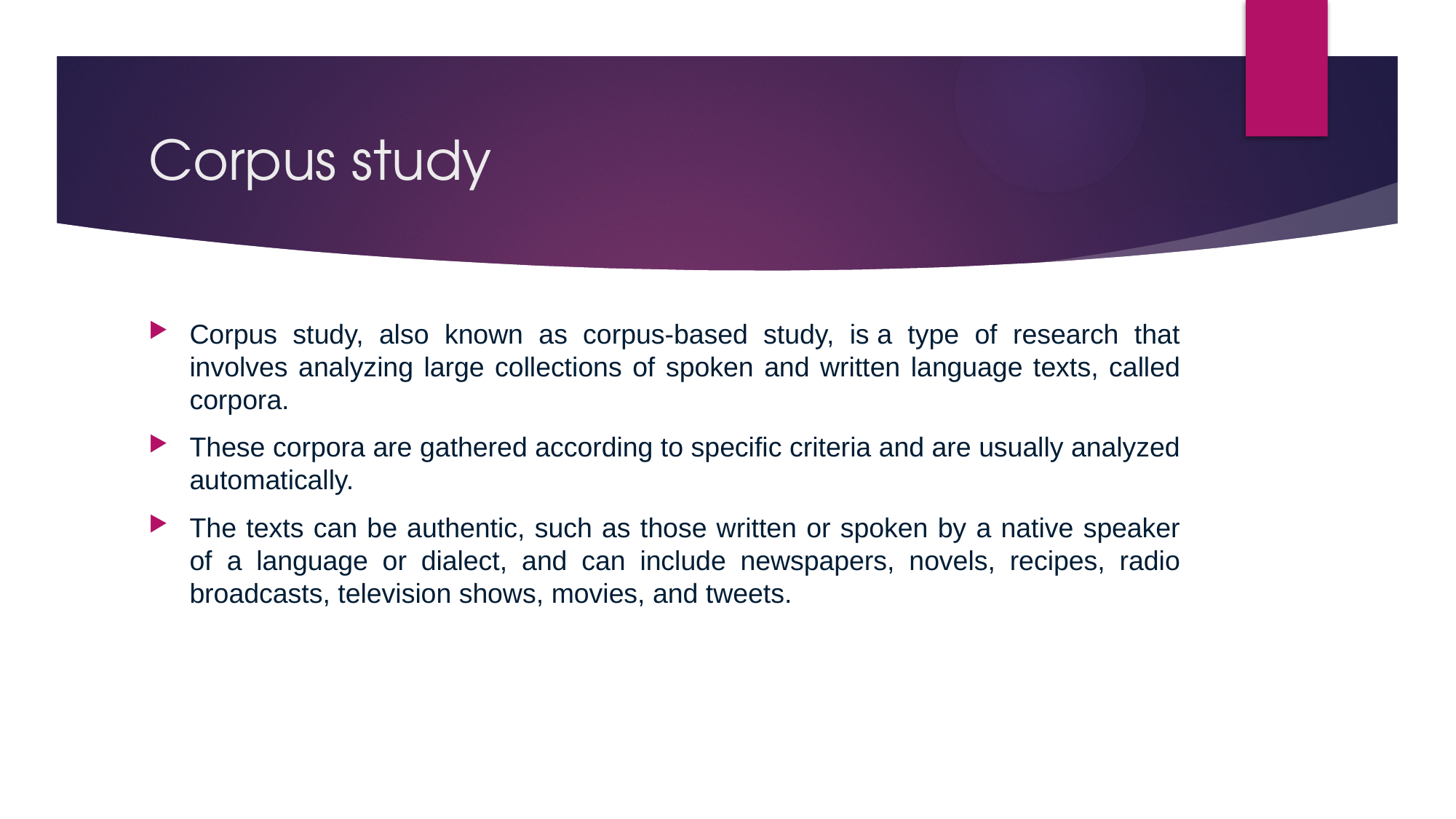

# Corpus study
Corpus study, also known as corpus-based study, is a type of research that involves analyzing large collections of spoken and written language texts, called corpora.
These corpora are gathered according to specific criteria and are usually analyzed automatically.
The texts can be authentic, such as those written or spoken by a native speaker of a language or dialect, and can include newspapers, novels, recipes, radio broadcasts, television shows, movies, and tweets.